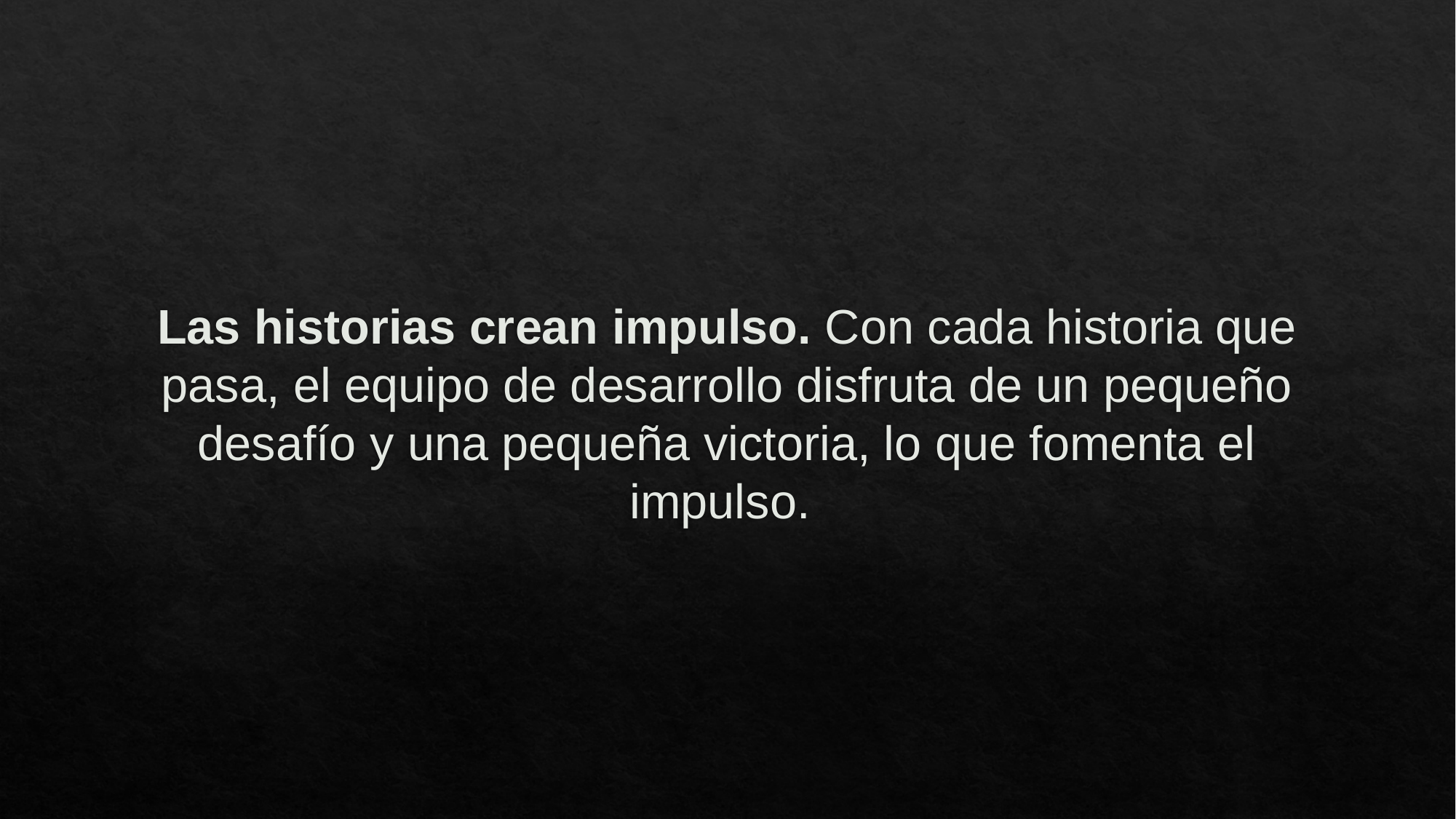

# Las historias crean impulso. Con cada historia que pasa, el equipo de desarrollo disfruta de un pequeño desafío y una pequeña victoria, lo que fomenta el impulso.